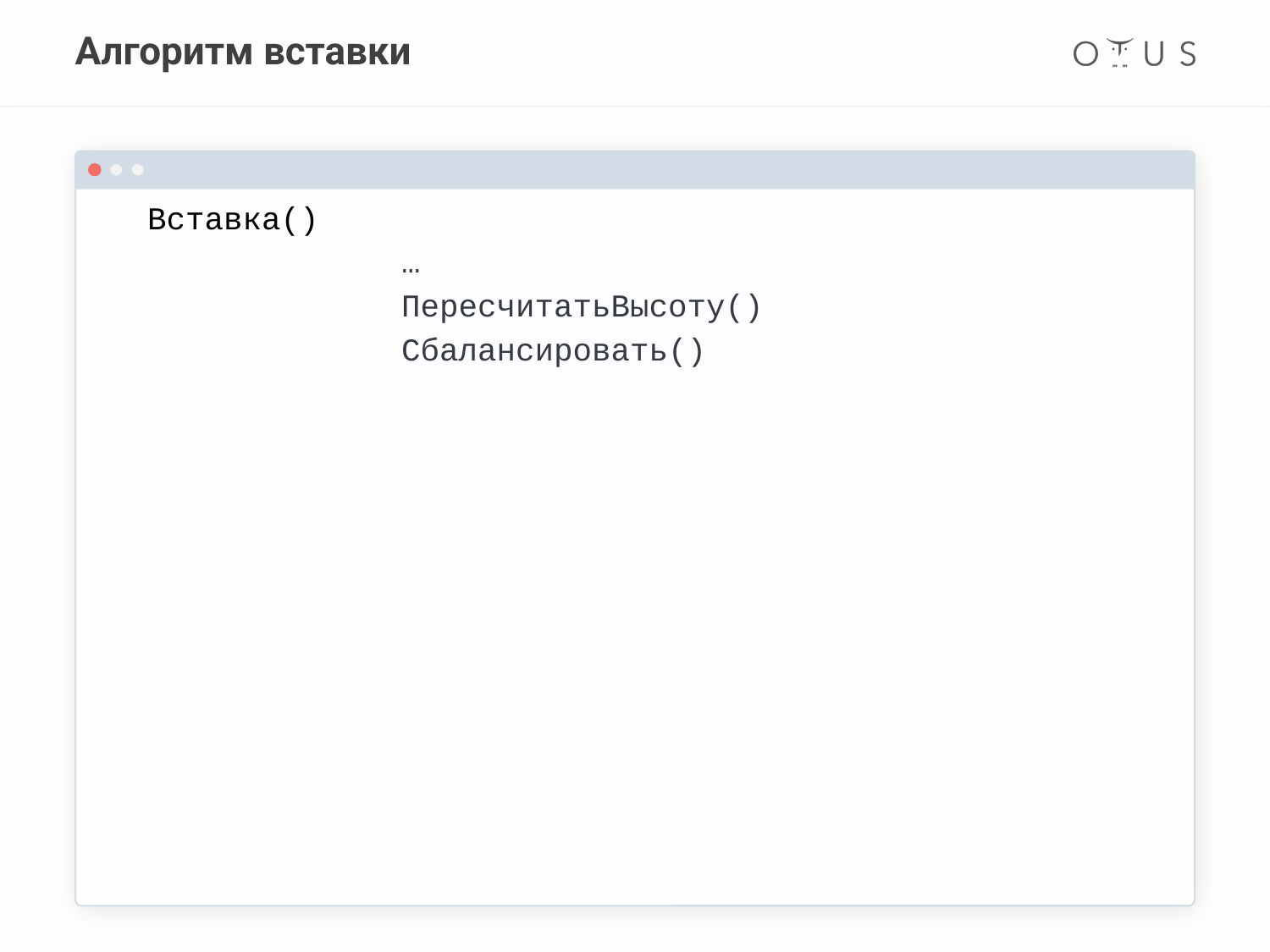

# Алгоритм вставки
Вставка()
		…
		ПересчитатьВысоту()
		Сбалансировать()